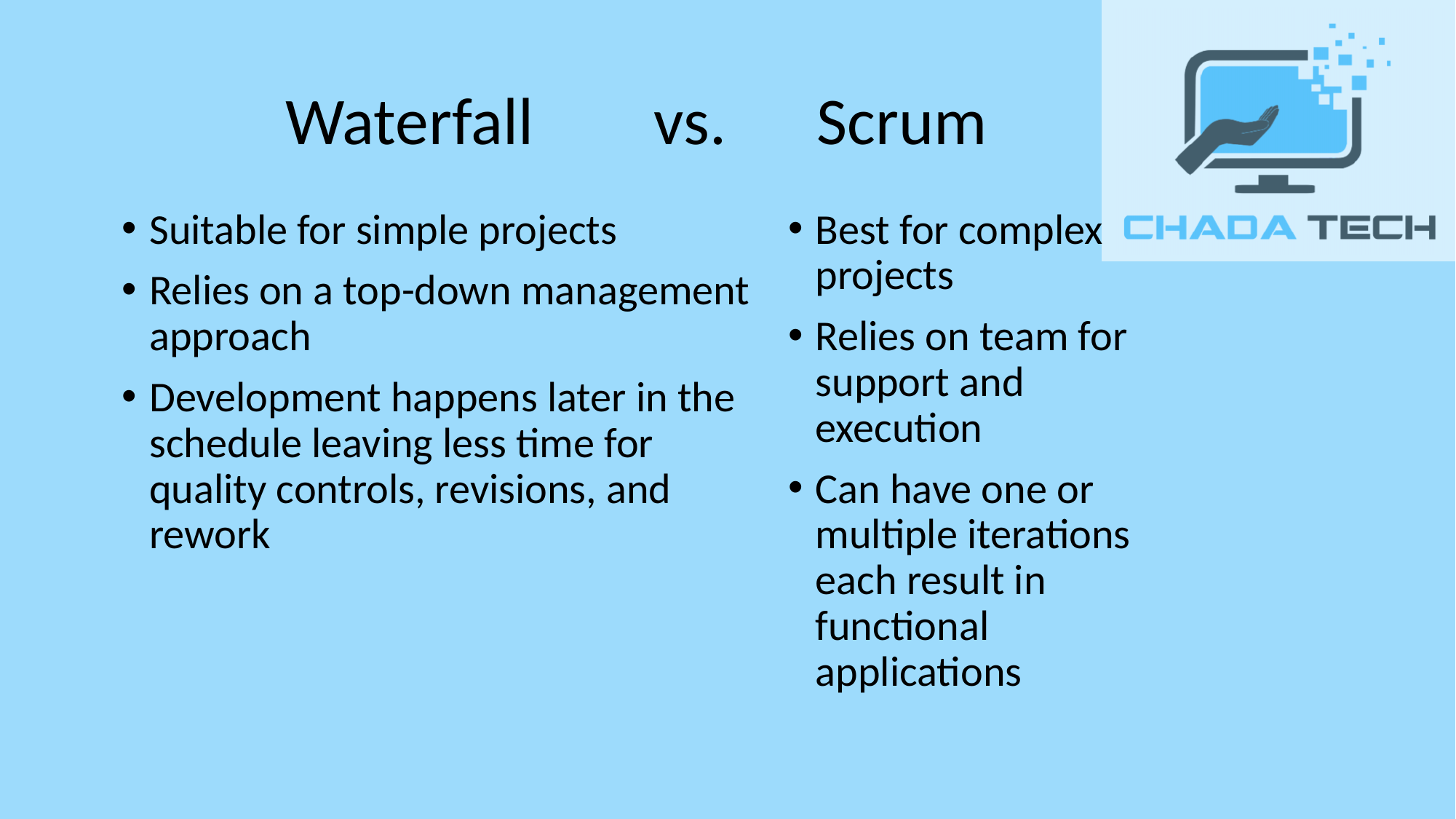

# Waterfall        vs.      Scrum
Suitable for simple projects
Relies on a top-down management approach
Development happens later in the schedule leaving less time for quality controls, revisions, and rework

Best for complex projects
Relies on team for support and execution
Can have one or multiple iterations each result in functional applications